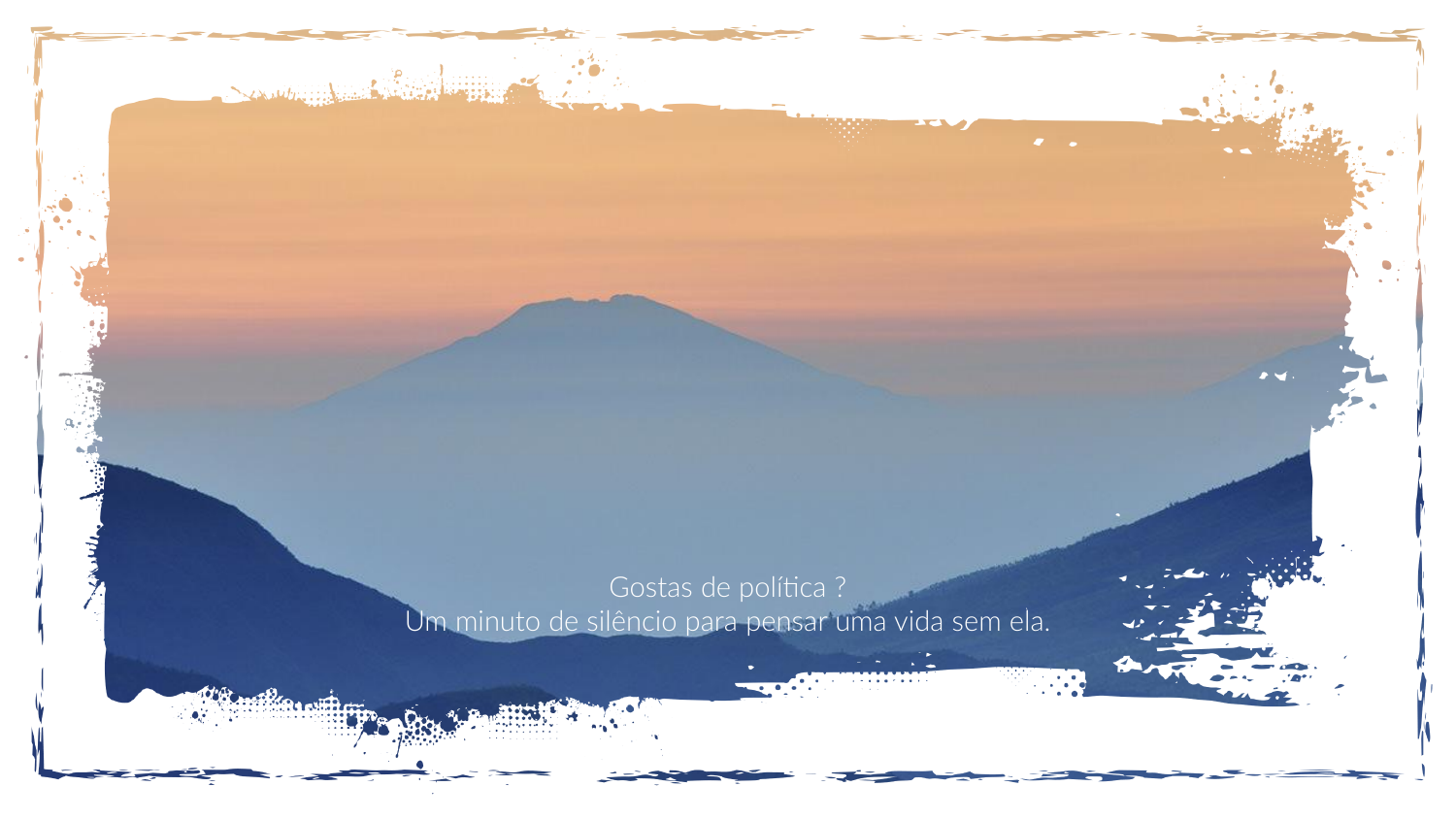

Gostas de política ?
Um minuto de silêncio para pensar uma vida sem ela.